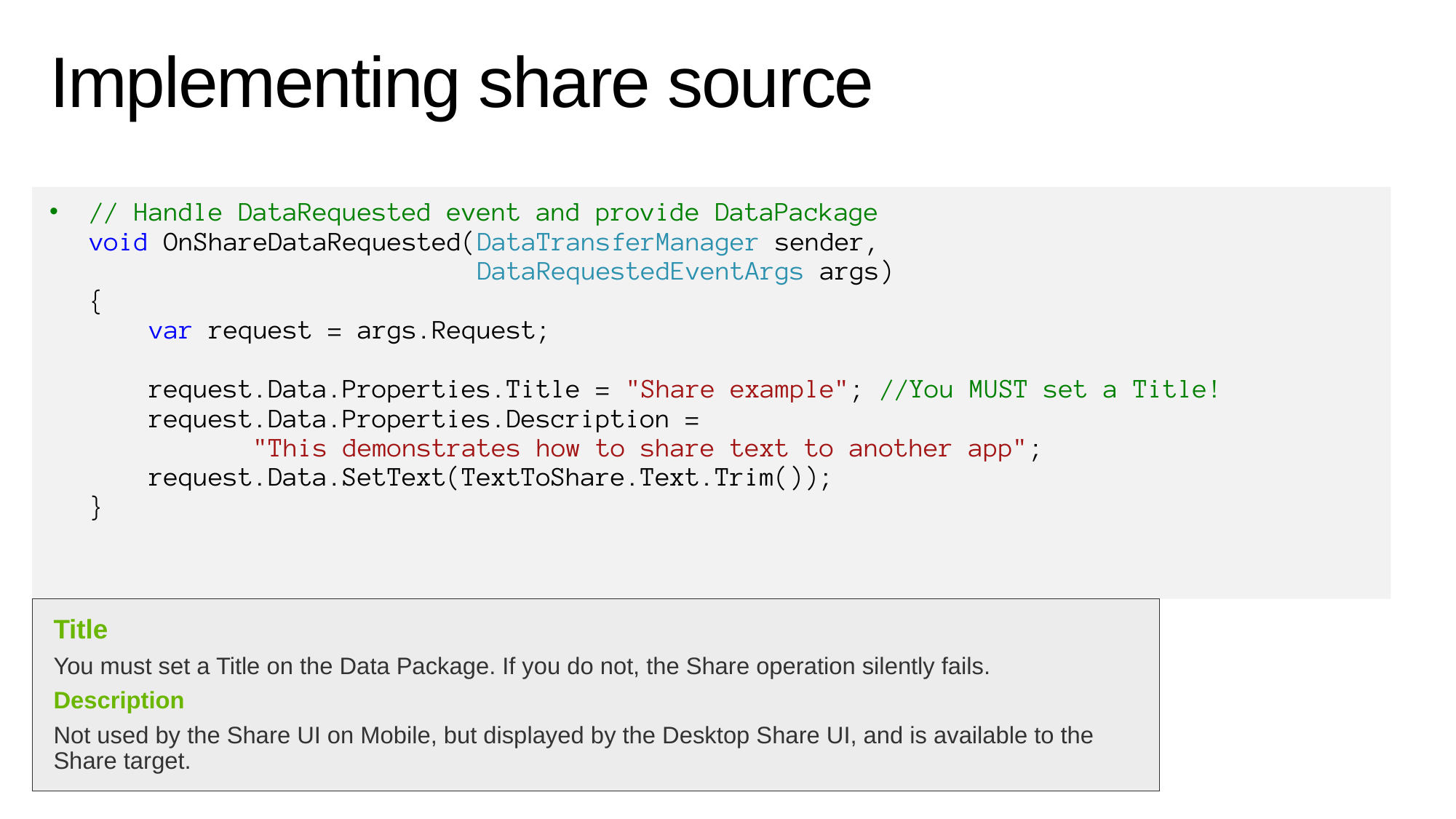

# Implementing share source
// Handle DataRequested event and provide DataPackage
void OnShareDataRequested(DataTransferManager sender,
                          DataRequestedEventArgs args)
{
    var request = args.Request;
    request.Data.Properties.Title = "Share example"; //You MUST set a Title!
    request.Data.Properties.Description =
           "This demonstrates how to share text to another app";
    request.Data.SetText(TextToShare.Text.Trim());
}
Title
You must set a Title on the Data Package. If you do not, the Share operation silently fails.
Description
Not used by the Share UI on Mobile, but displayed by the Desktop Share UI, and is available to the Share target.